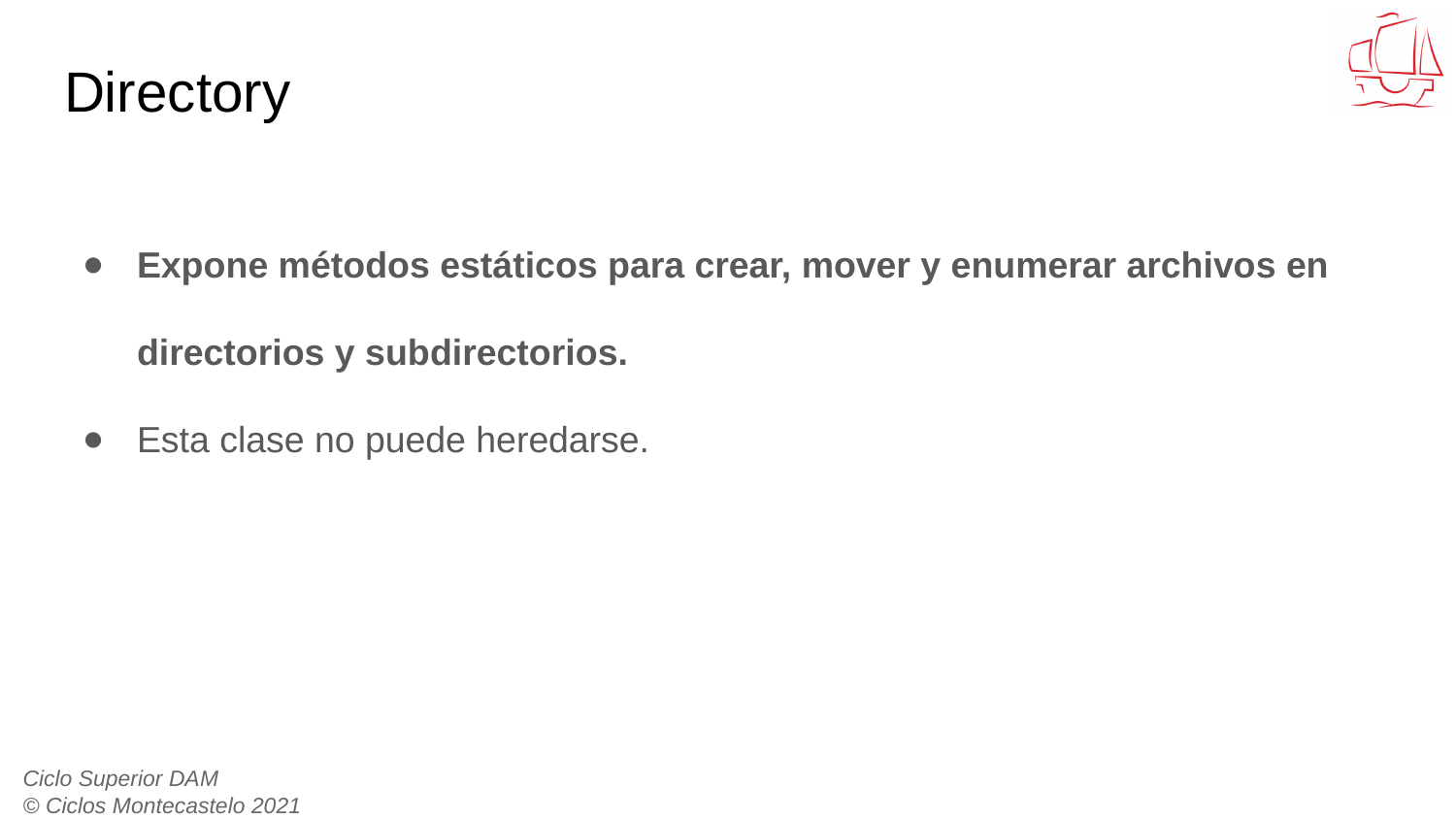

# Directory
Expone métodos estáticos para crear, mover y enumerar archivos en directorios y subdirectorios.
Esta clase no puede heredarse.